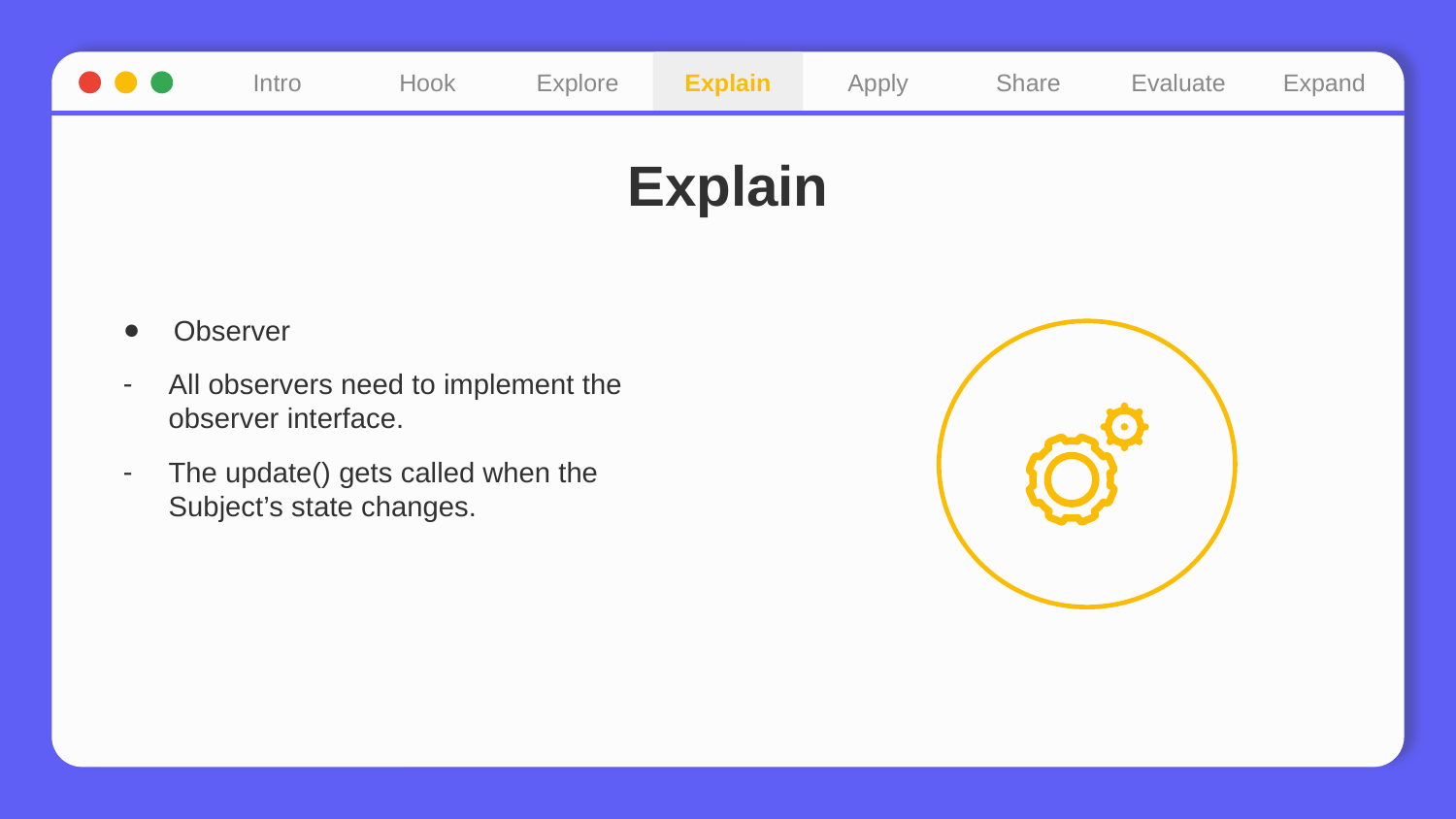

Intro
Hook
Explore
Explain
Apply
Share
Evaluate
Expand

# Explain
Observer
All observers need to implement the observer interface.
The update() gets called when the Subject’s state changes.